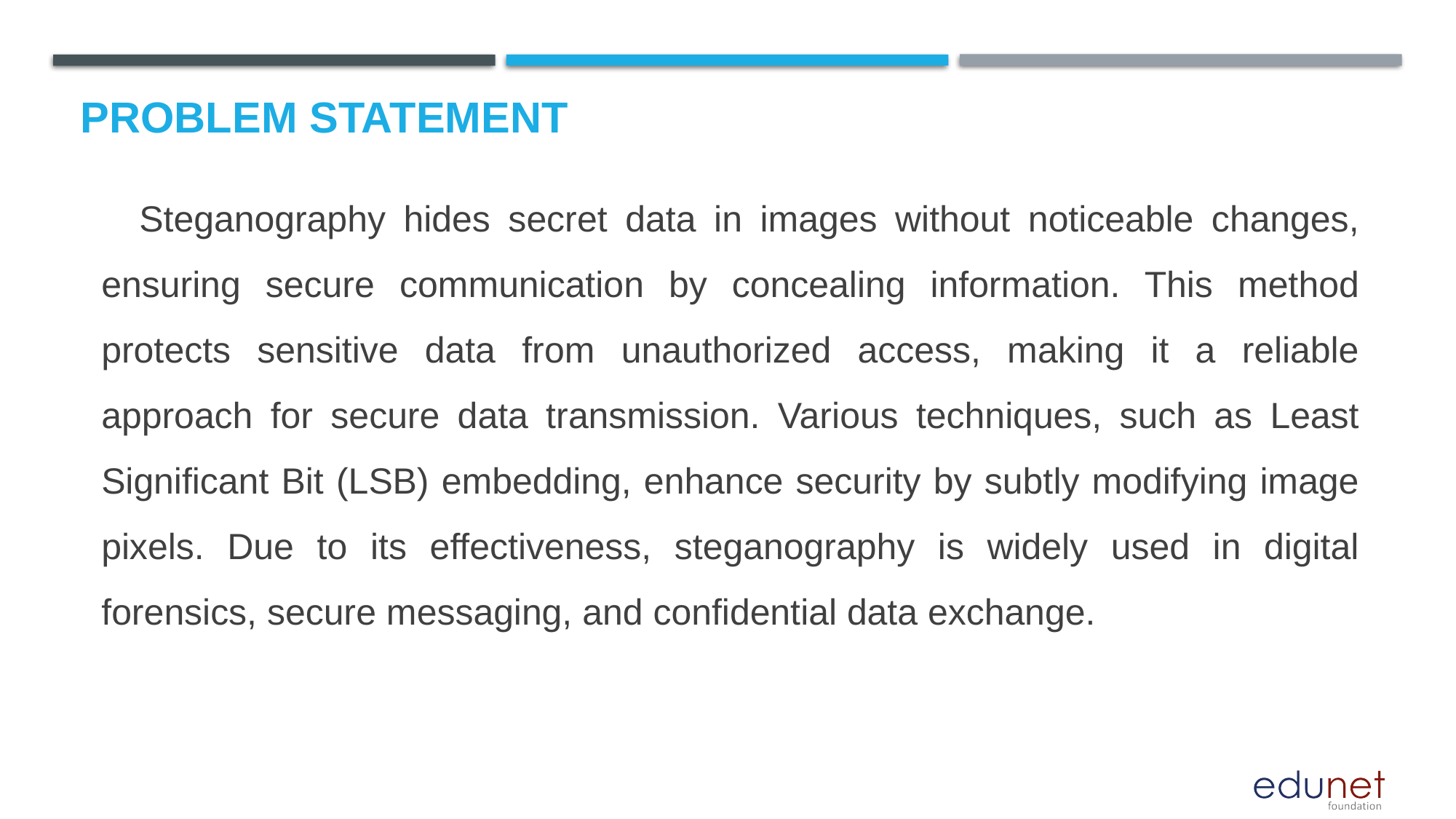

# Problem Statement
     Steganography hides secret data in images without noticeable changes, ensuring secure communication by concealing information. This method protects sensitive data from unauthorized access, making it a reliable approach for secure data transmission. Various techniques, such as Least Significant Bit (LSB) embedding, enhance security by subtly modifying image pixels. Due to its effectiveness, steganography is widely used in digital forensics, secure messaging, and confidential data exchange.